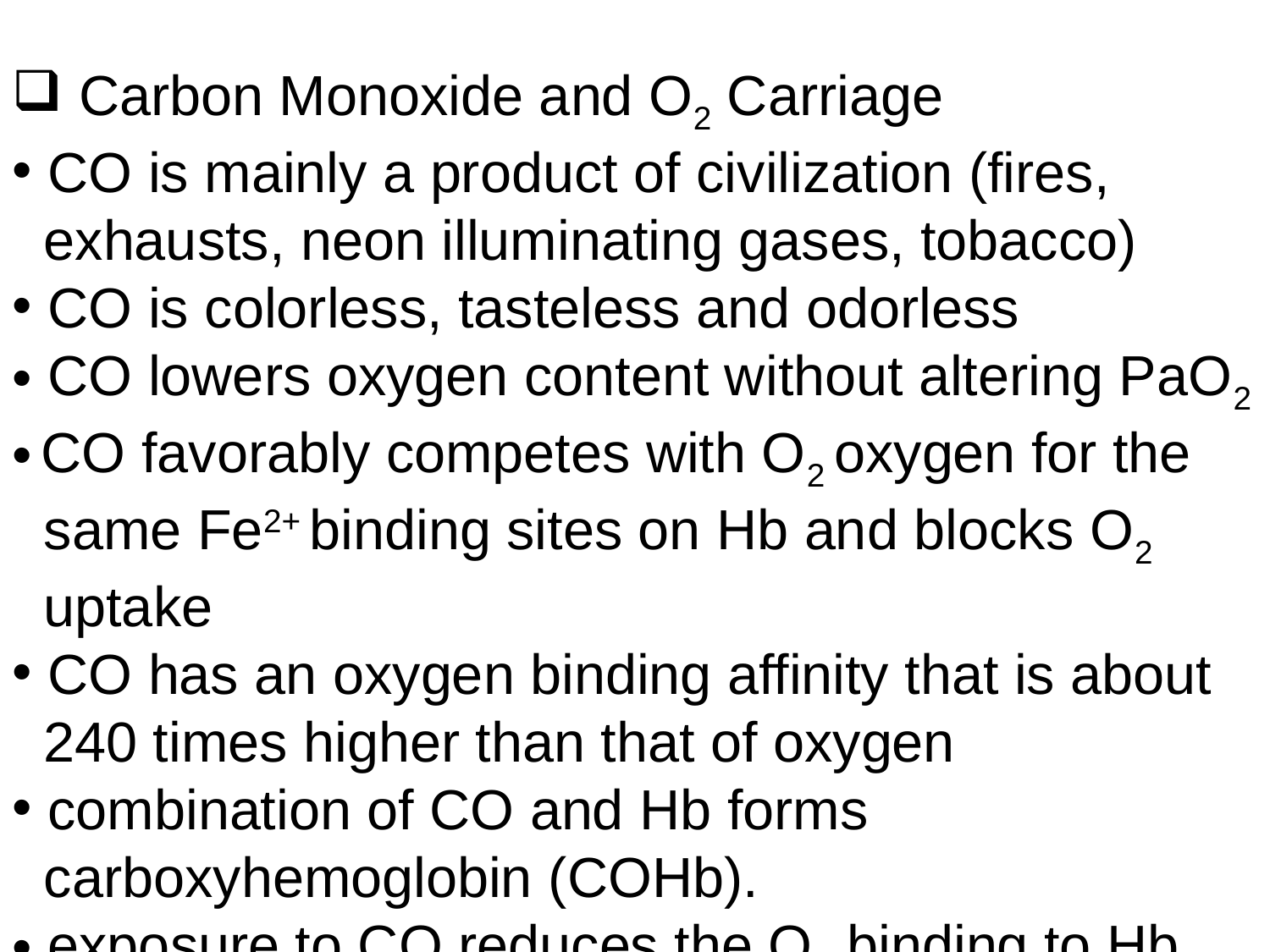

Carbon Monoxide and O2 Carriage
 CO is mainly a product of civilization (fires,
  exhausts, neon illuminating gases, tobacco)
 CO is colorless, tasteless and odorless
 CO lowers oxygen content without altering PaO2
 CO favorably competes with O2 oxygen for the
  same Fe2+ binding sites on Hb and blocks O2
  uptake
 CO has an oxygen binding affinity that is about
  240 times higher than that of oxygen
 combination of CO and Hb forms
  carboxyhemoglobin (COHb).
 exposure to CO reduces the O2 binding to Hb